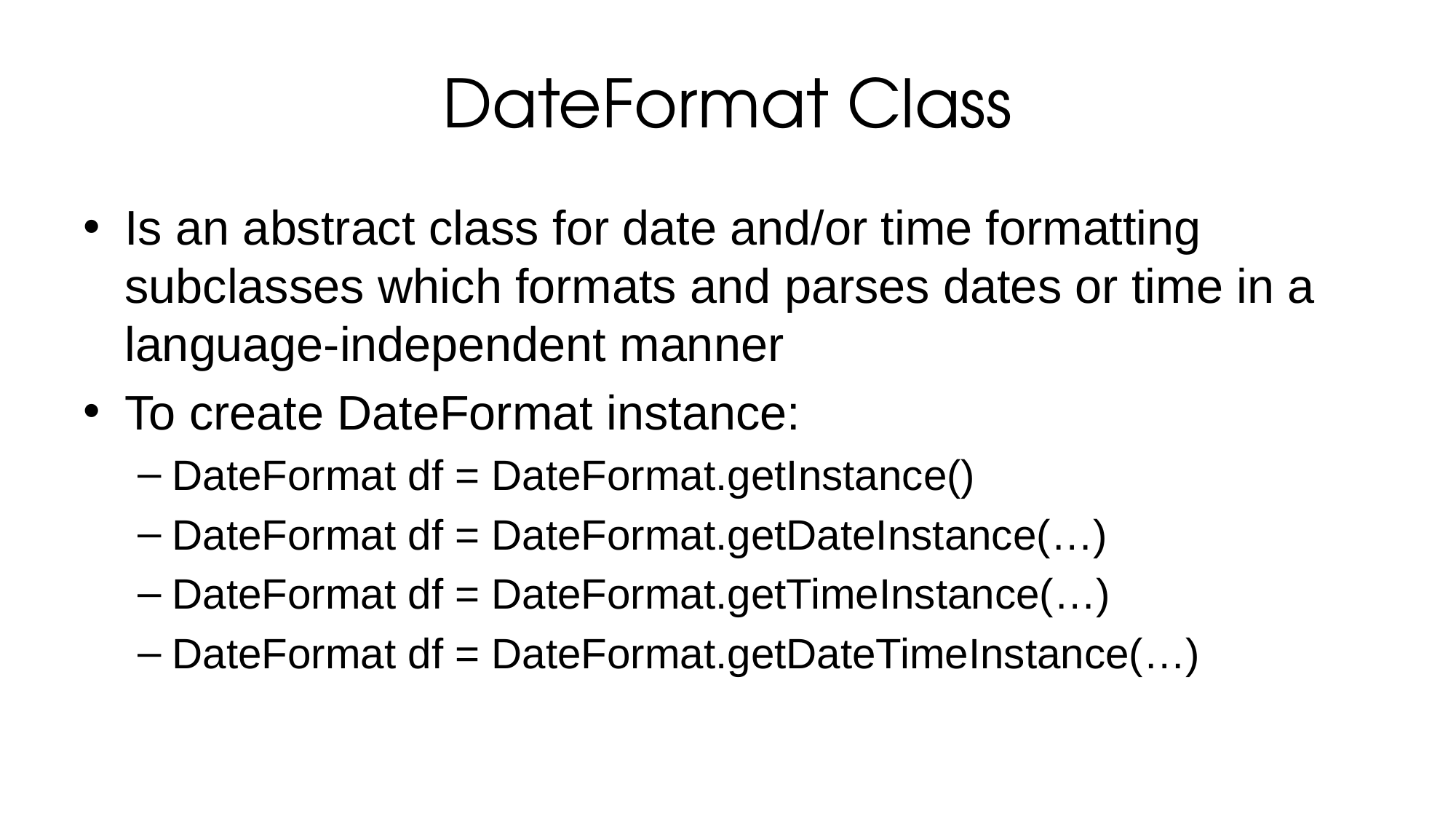

# DateFormat Class
Is an abstract class for date and/or time formatting subclasses which formats and parses dates or time in a language-independent manner
To create DateFormat instance:
DateFormat df = DateFormat.getInstance()
DateFormat df = DateFormat.getDateInstance(…)
DateFormat df = DateFormat.getTimeInstance(…)
DateFormat df = DateFormat.getDateTimeInstance(…)